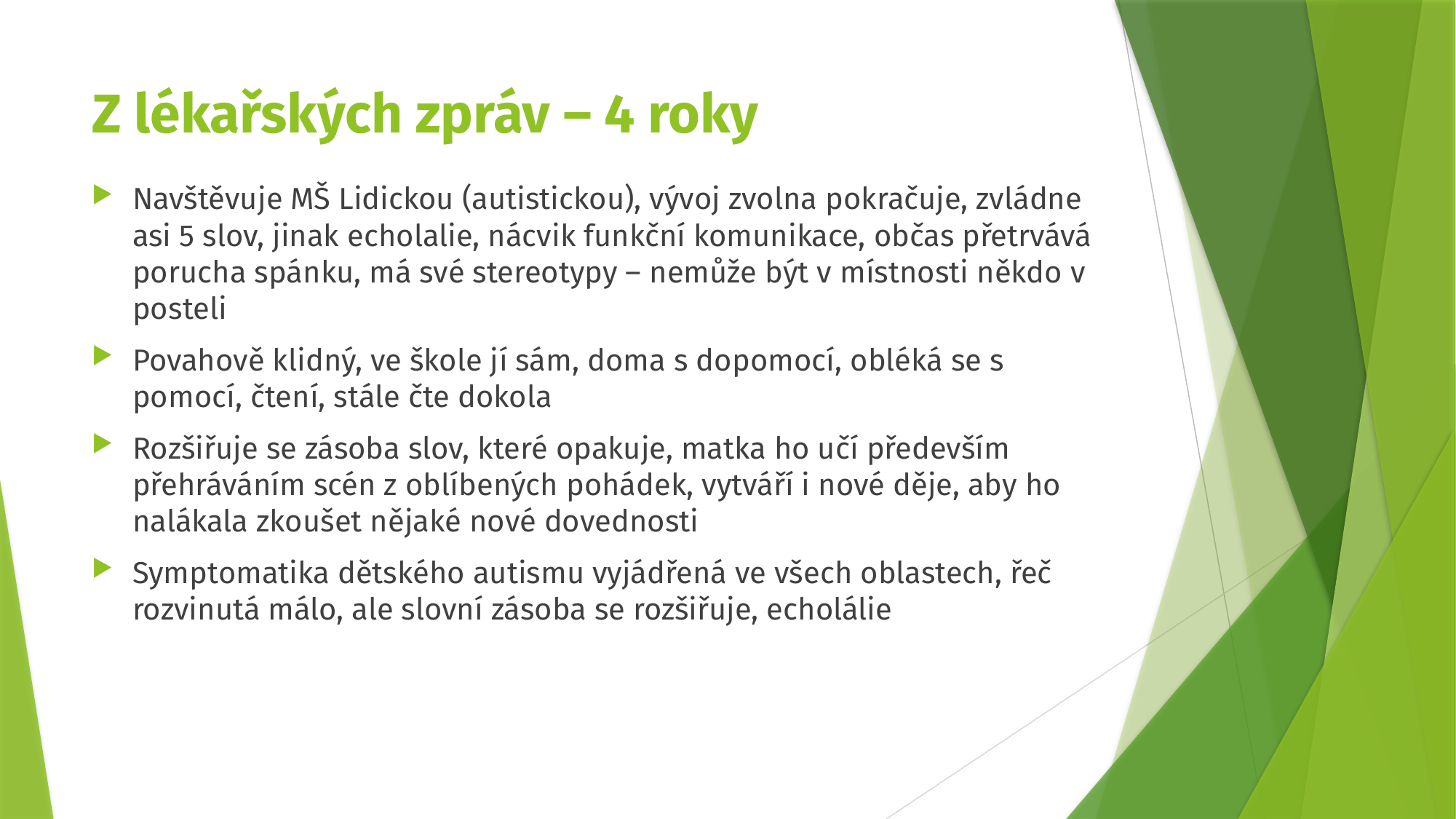

# Z lékařských zpráv – 4 roky
Navštěvuje MŠ Lidickou (autistickou), vývoj zvolna pokračuje, zvládne asi 5 slov, jinak echolalie, nácvik funkční komunikace, občas přetrvává porucha spánku, má své stereotypy – nemůže být v místnosti někdo v posteli
Povahově klidný, ve škole jí sám, doma s dopomocí, obléká se s pomocí, čtení, stále čte dokola
Rozšiřuje se zásoba slov, které opakuje, matka ho učí především přehráváním scén z oblíbených pohádek, vytváří i nové děje, aby ho nalákala zkoušet nějaké nové dovednosti
Symptomatika dětského autismu vyjádřená ve všech oblastech, řeč rozvinutá málo, ale slovní zásoba se rozšiřuje, echolálie